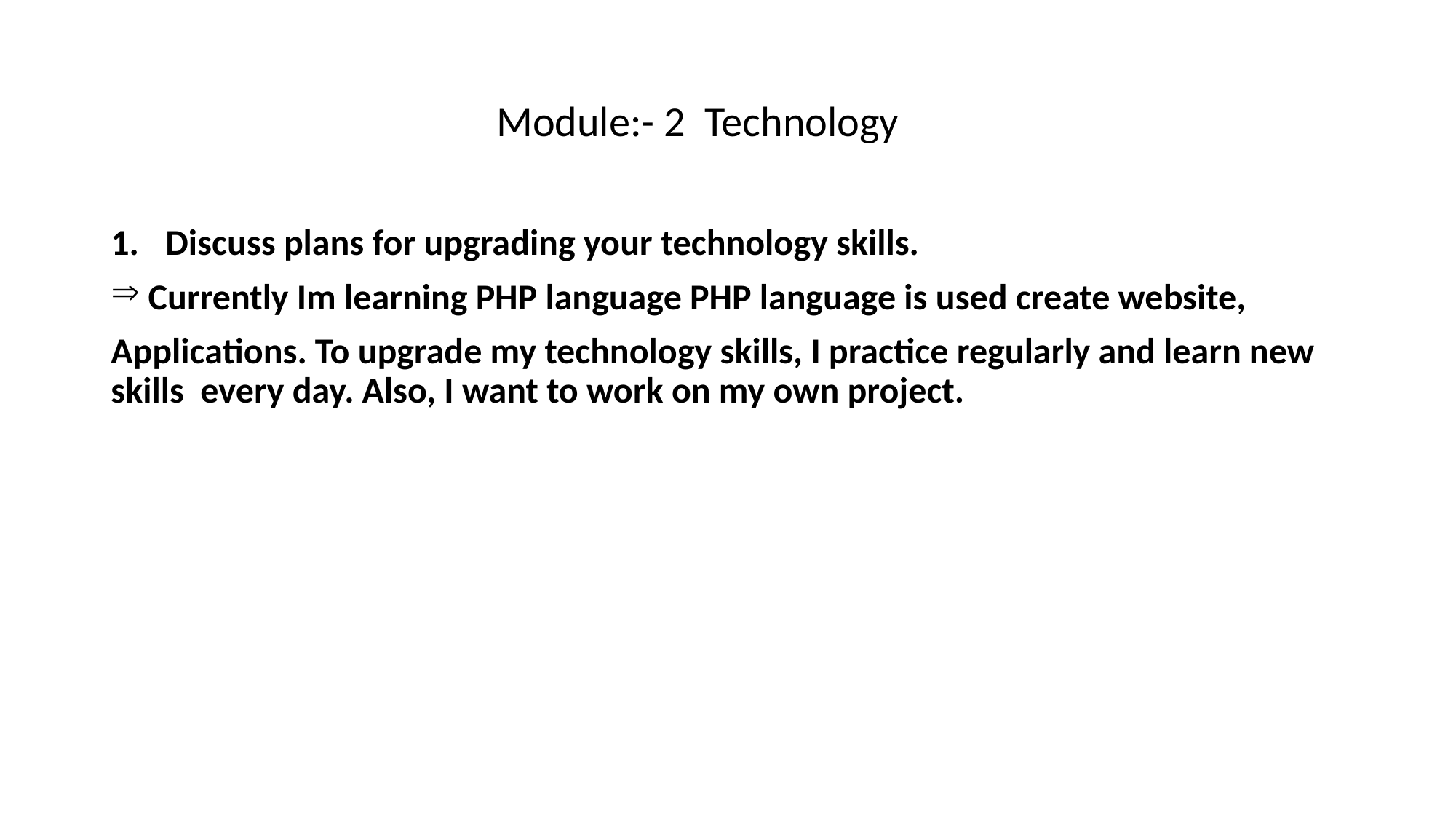

# Module:- 2  Technology
Discuss plans for upgrading your technology skills.
 Currently Im learning PHP language PHP language is used create website,
Applications. To upgrade my technology skills, I practice regularly and learn new skills  every day. Also, I want to work on my own project.